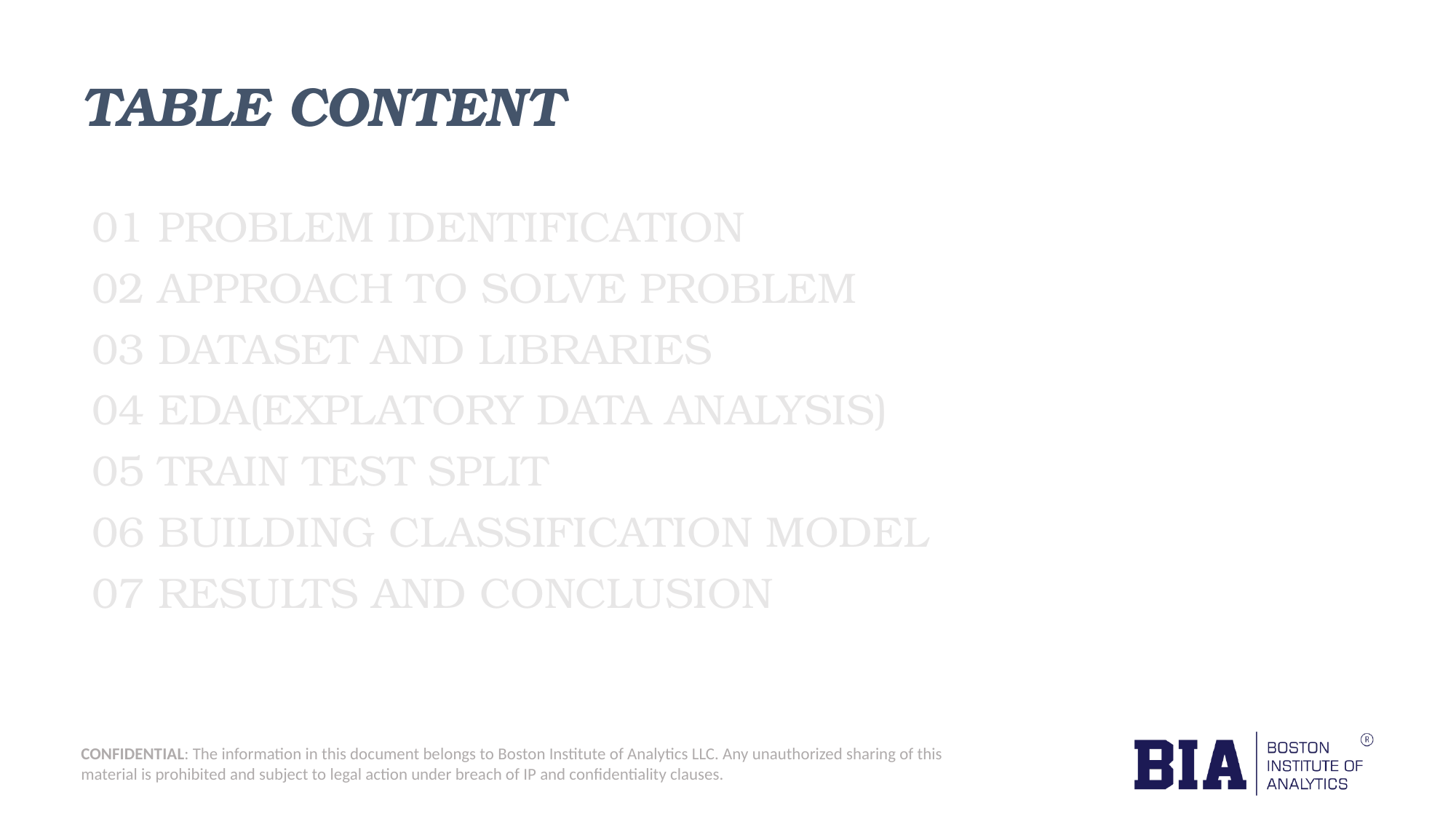

# TABLE CONTENT
01 PROBLEM IDENTIFICATION
02 APPROACH TO SOLVE PROBLEM
03 DATASET AND LIBRARIES
04 EDA(EXPLATORY DATA ANALYSIS)
05 TRAIN TEST SPLIT
06 BUILDING CLASSIFICATION MODEL
07 RESULTS AND CONCLUSION